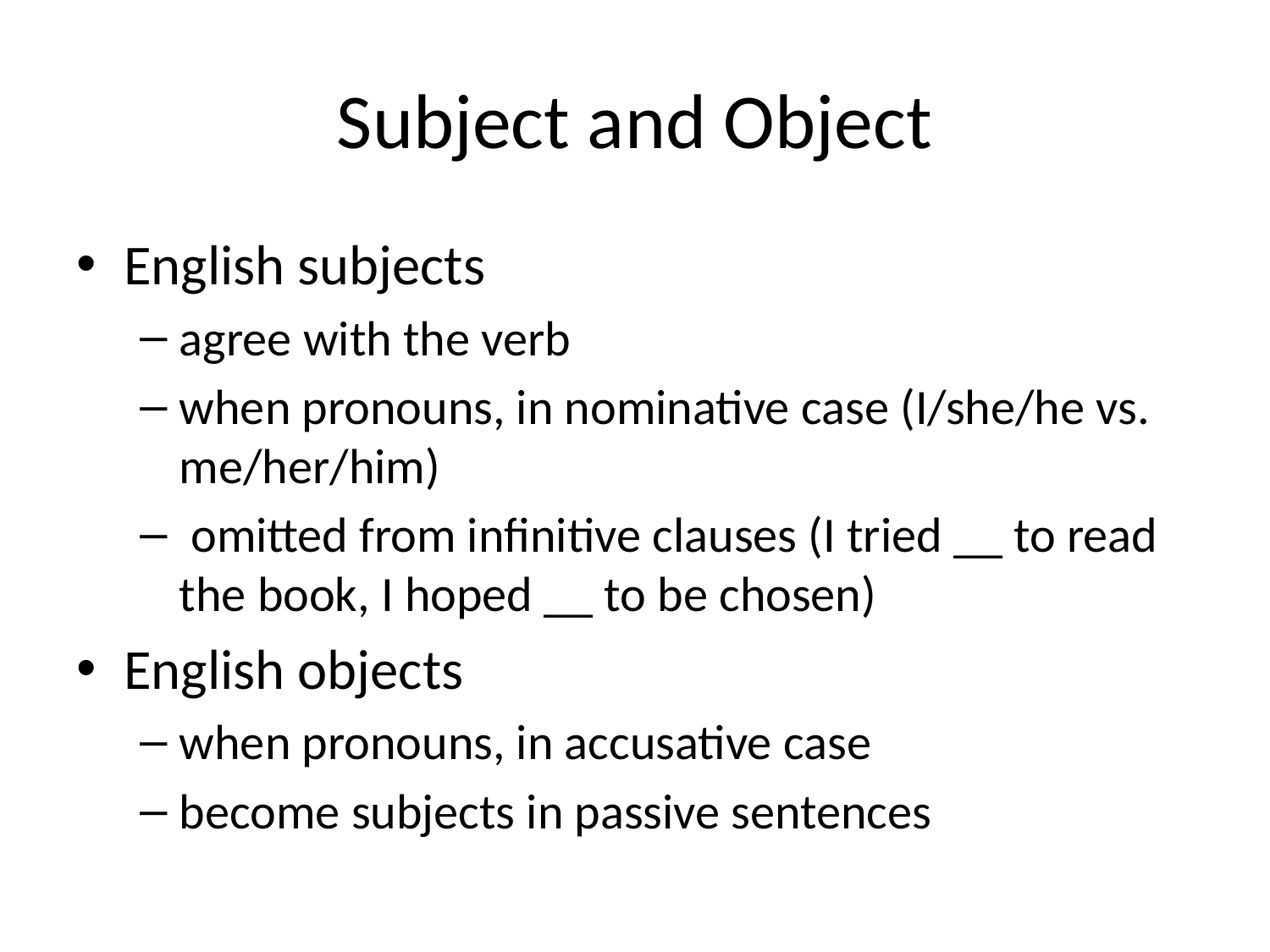

# Subject and Object
English subjects
agree with the verb
when pronouns, in nominative case (I/she/he vs. me/her/him)
 omitted from infinitive clauses (I tried __ to read the book, I hoped __ to be chosen)
English objects
when pronouns, in accusative case
become subjects in passive sentences